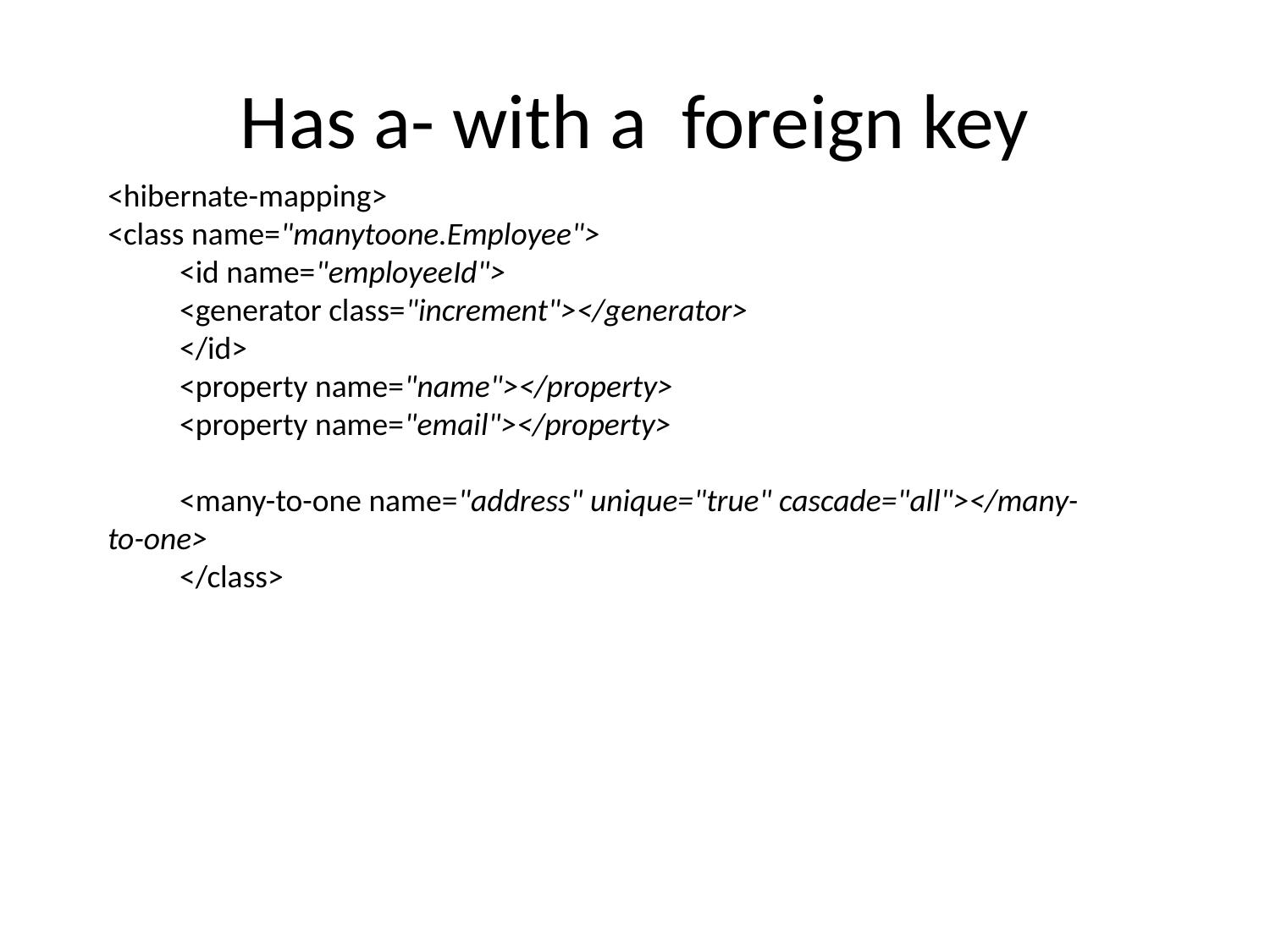

# Has a- with a  foreign key
<hibernate-mapping>
<class name="manytoone.Employee">
          <id name="employeeId">
          <generator class="increment"></generator>
          </id>
          <property name="name"></property>
          <property name="email"></property>

          <many-to-one name="address" unique="true" cascade="all"></many-to-one>
          </class>